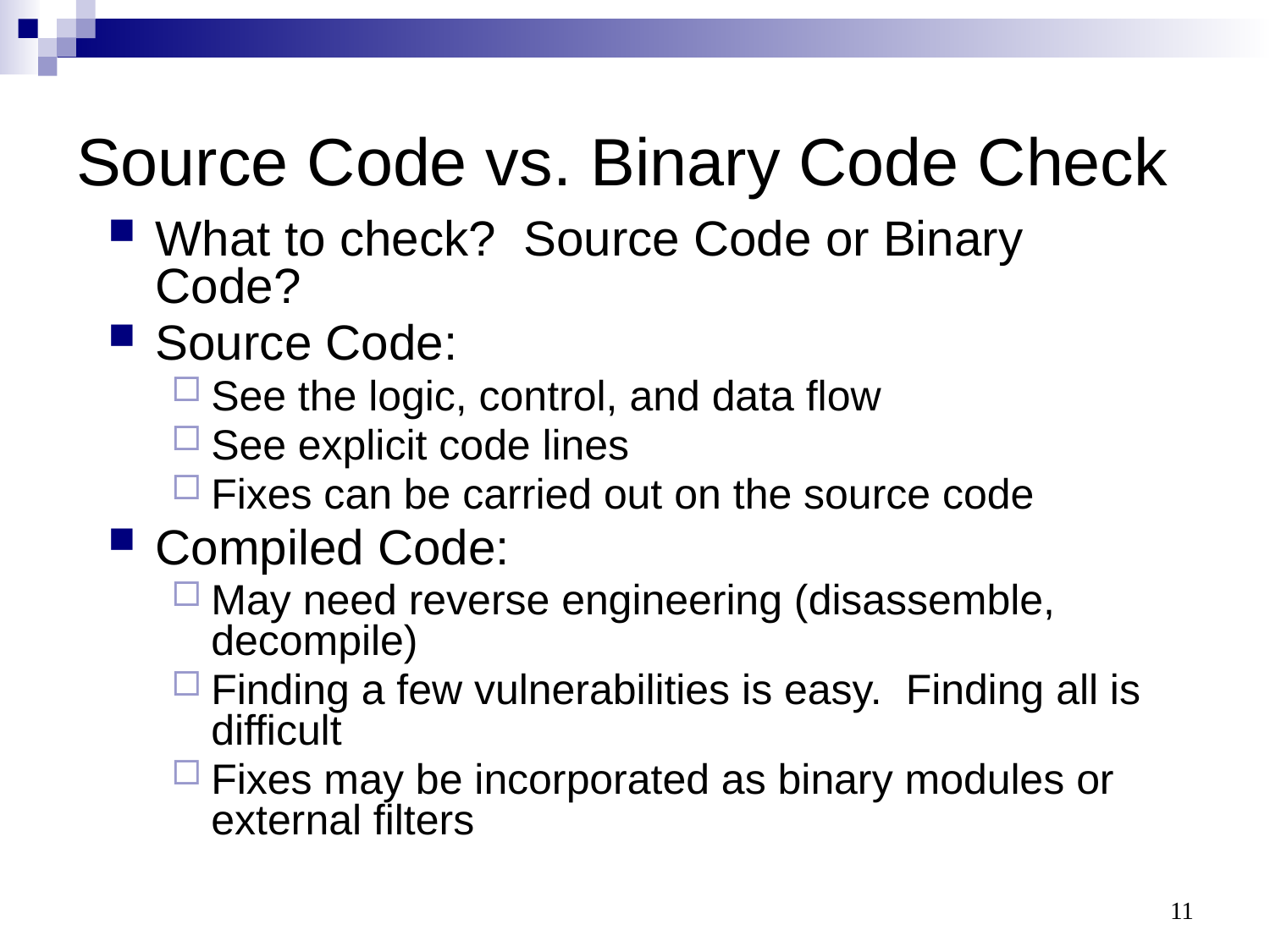

# Source Code vs. Binary Code Check
What to check?  Source Code or Binary Code?
Source Code:
See the logic, control, and data flow
See explicit code lines
Fixes can be carried out on the source code
Compiled Code:
May need reverse engineering (disassemble, decompile)
Finding a few vulnerabilities is easy.  Finding all is difficult
Fixes may be incorporated as binary modules or external filters
11